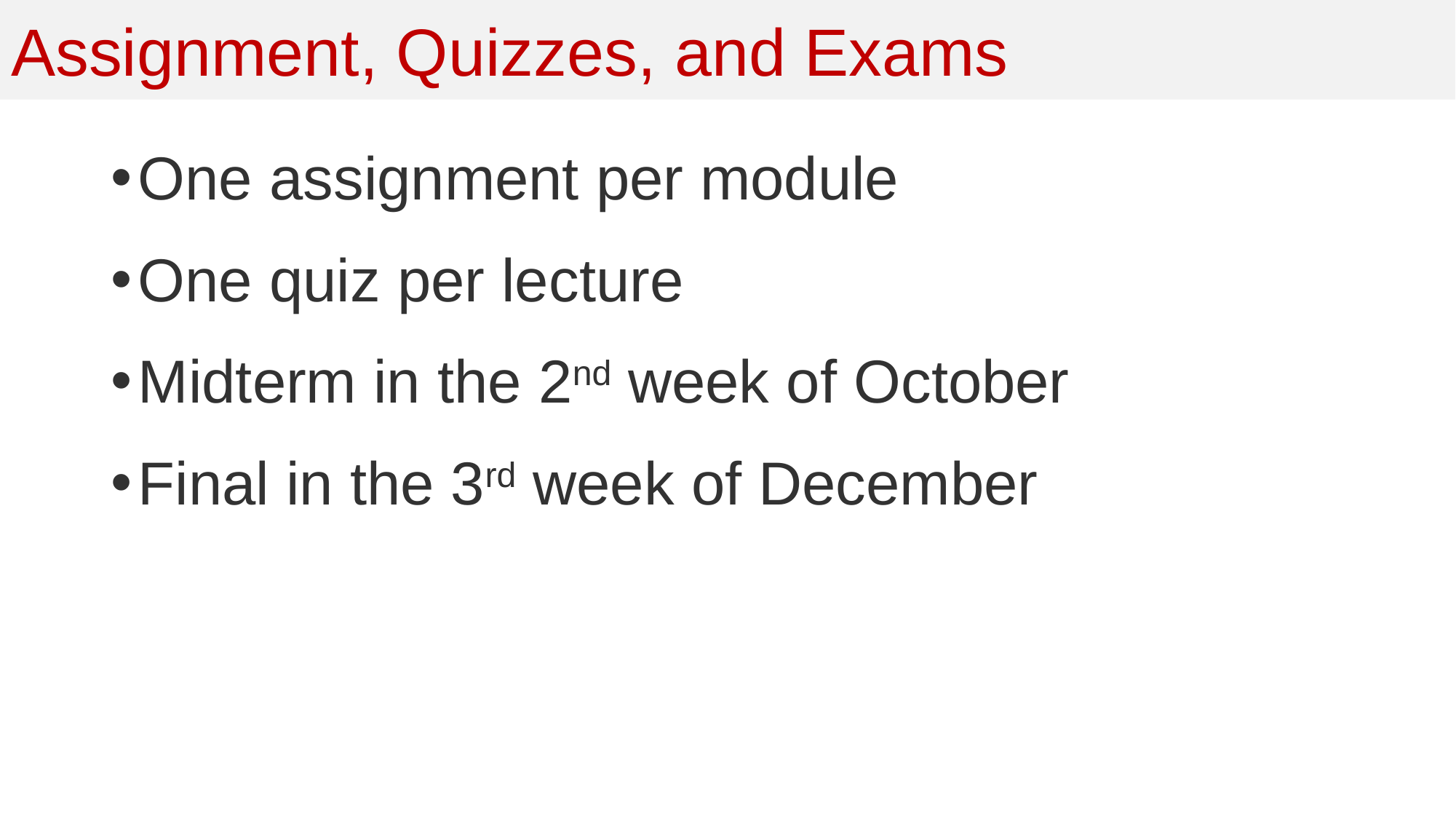

# Assignment, Quizzes, and Exams
One assignment per module
One quiz per lecture
Midterm in the 2nd week of October
Final in the 3rd week of December